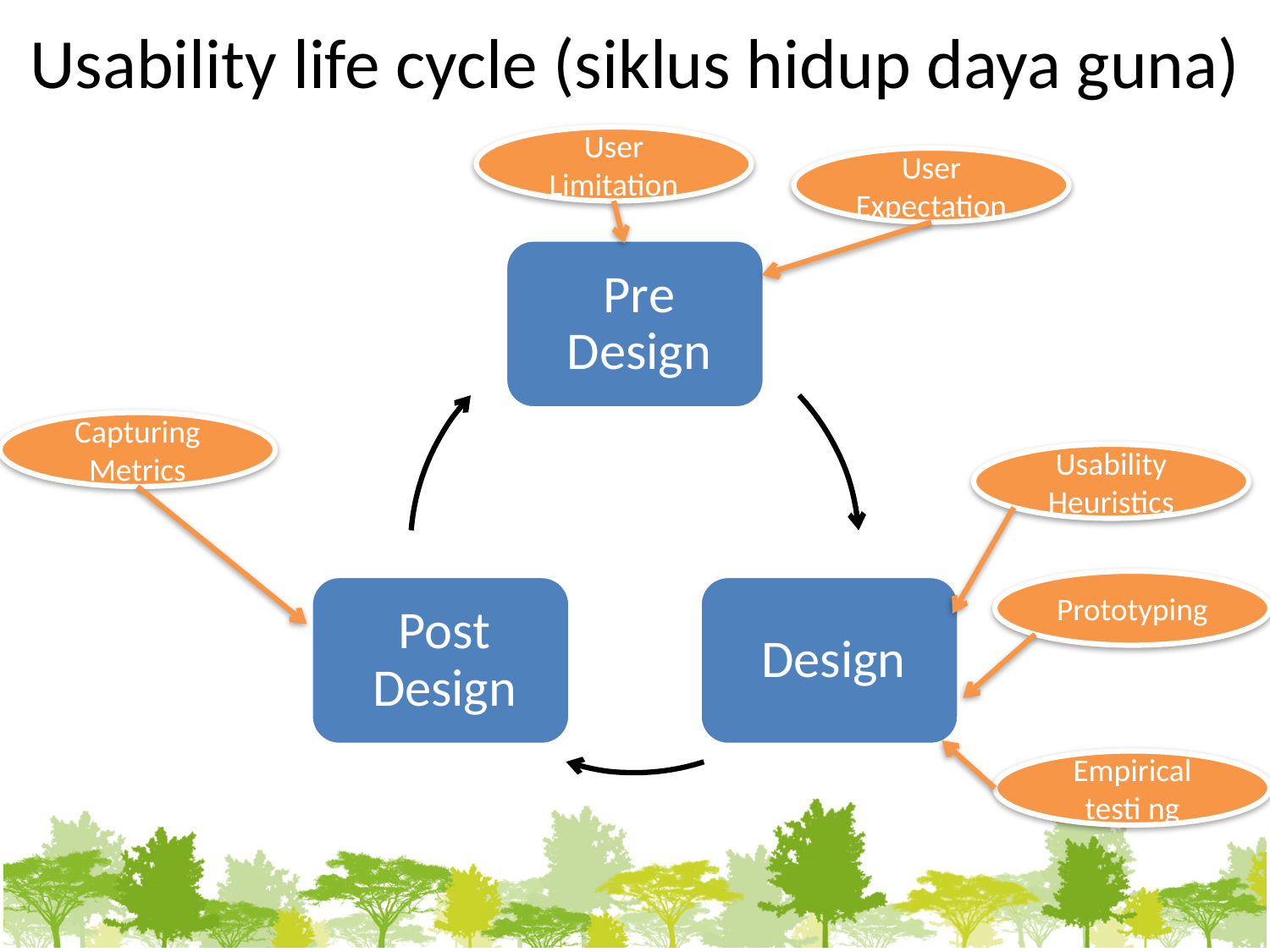

# Usability life cycle (siklus hidup daya guna)
User Limitation
User Expectation

Pre Design
Design
Post Design
Capturing Metrics
Usability Heuristics
Prototyping
Empirical testi ng